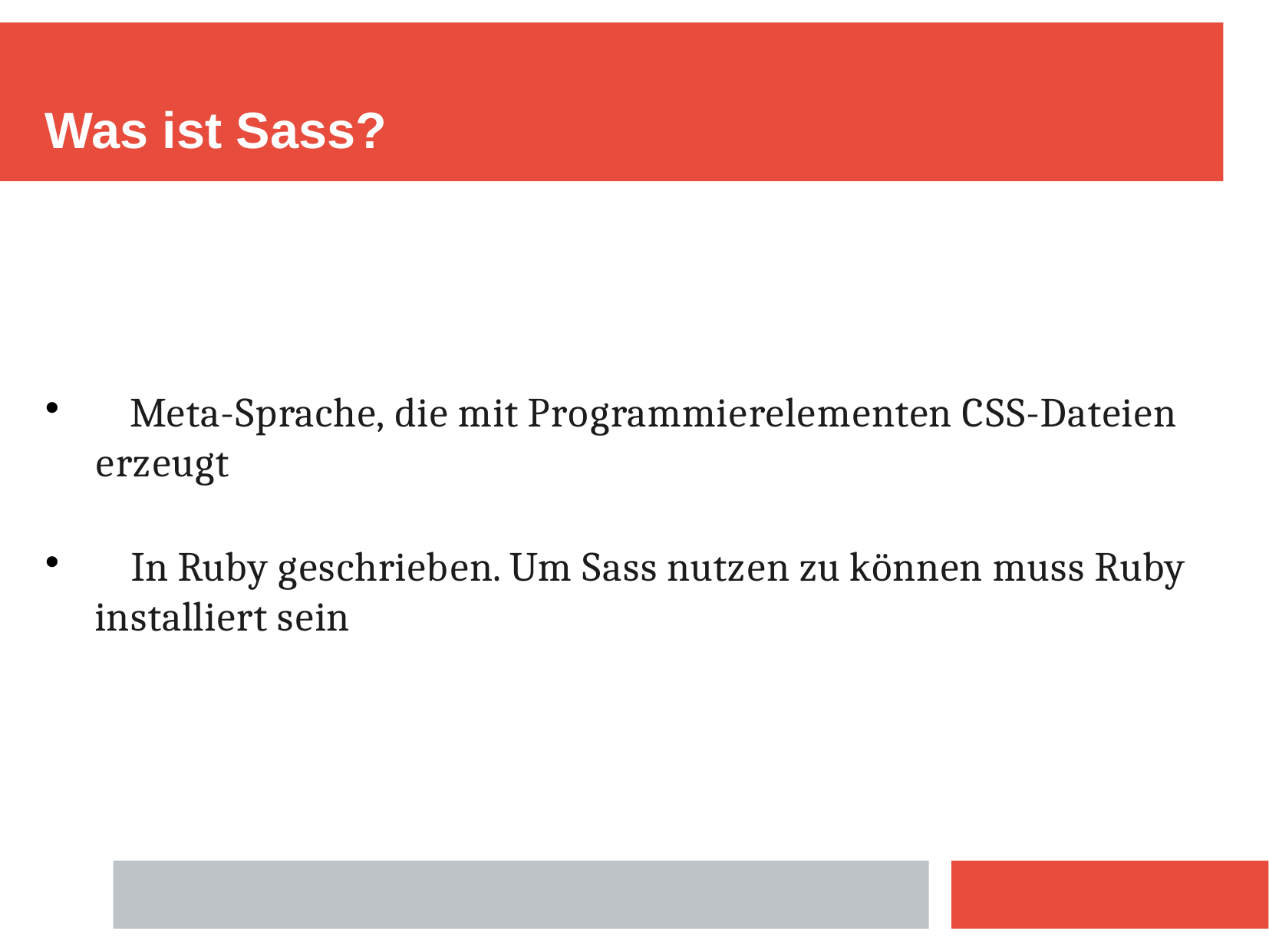

Was ist Sass?

    Meta-Sprache, die mit Programmierelementen CSS-Dateien erzeugt
    In Ruby geschrieben. Um Sass nutzen zu können muss Ruby installiert sein